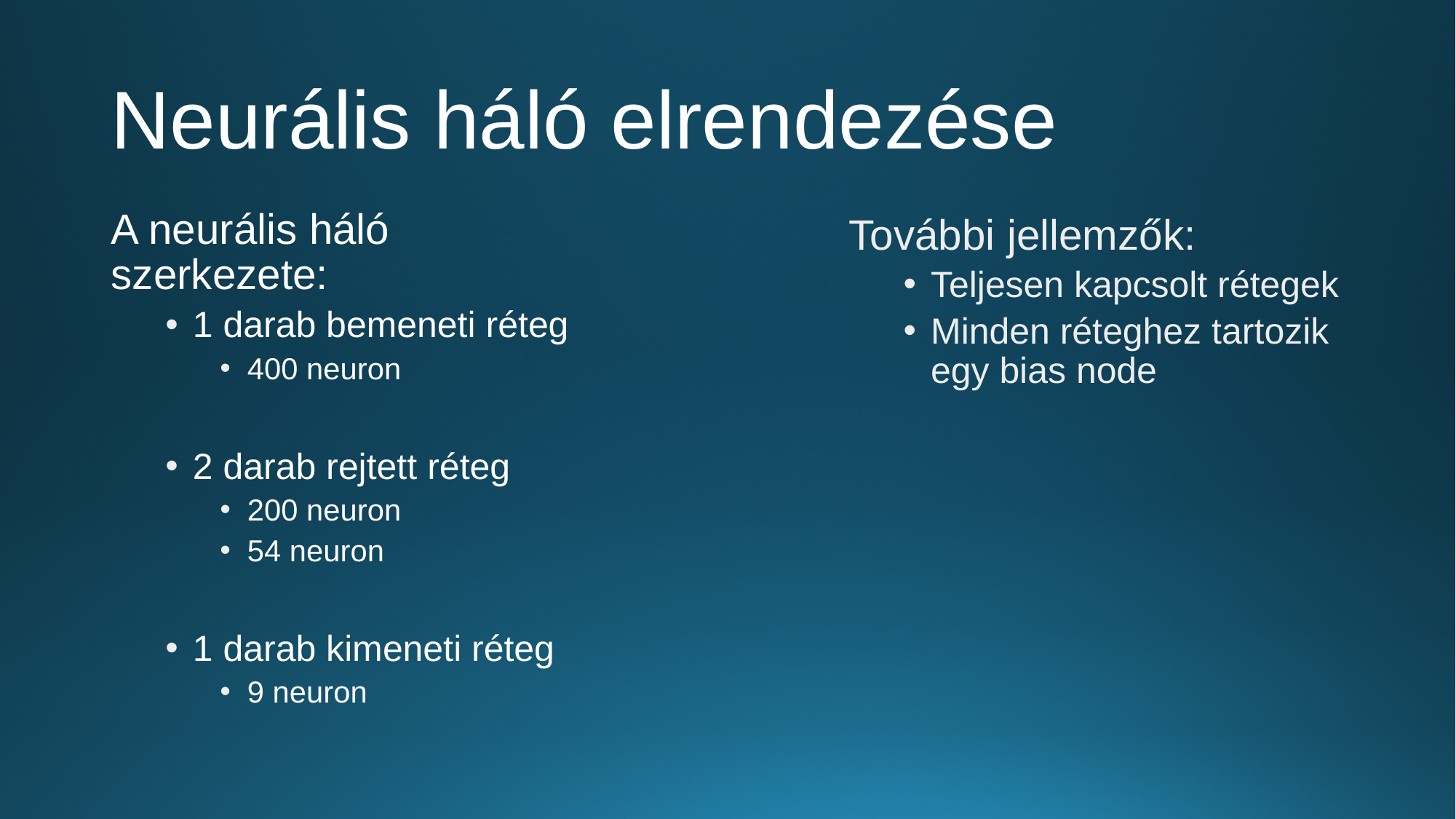

# Neurális háló elrendezése
A neurális háló szerkezete:
1 darab bemeneti réteg
400 neuron

2 darab rejtett réteg
200 neuron
54 neuron

1 darab kimeneti réteg
9 neuron

További jellemzők:
Teljesen kapcsolt rétegek
Minden réteghez tartozik egy bias node